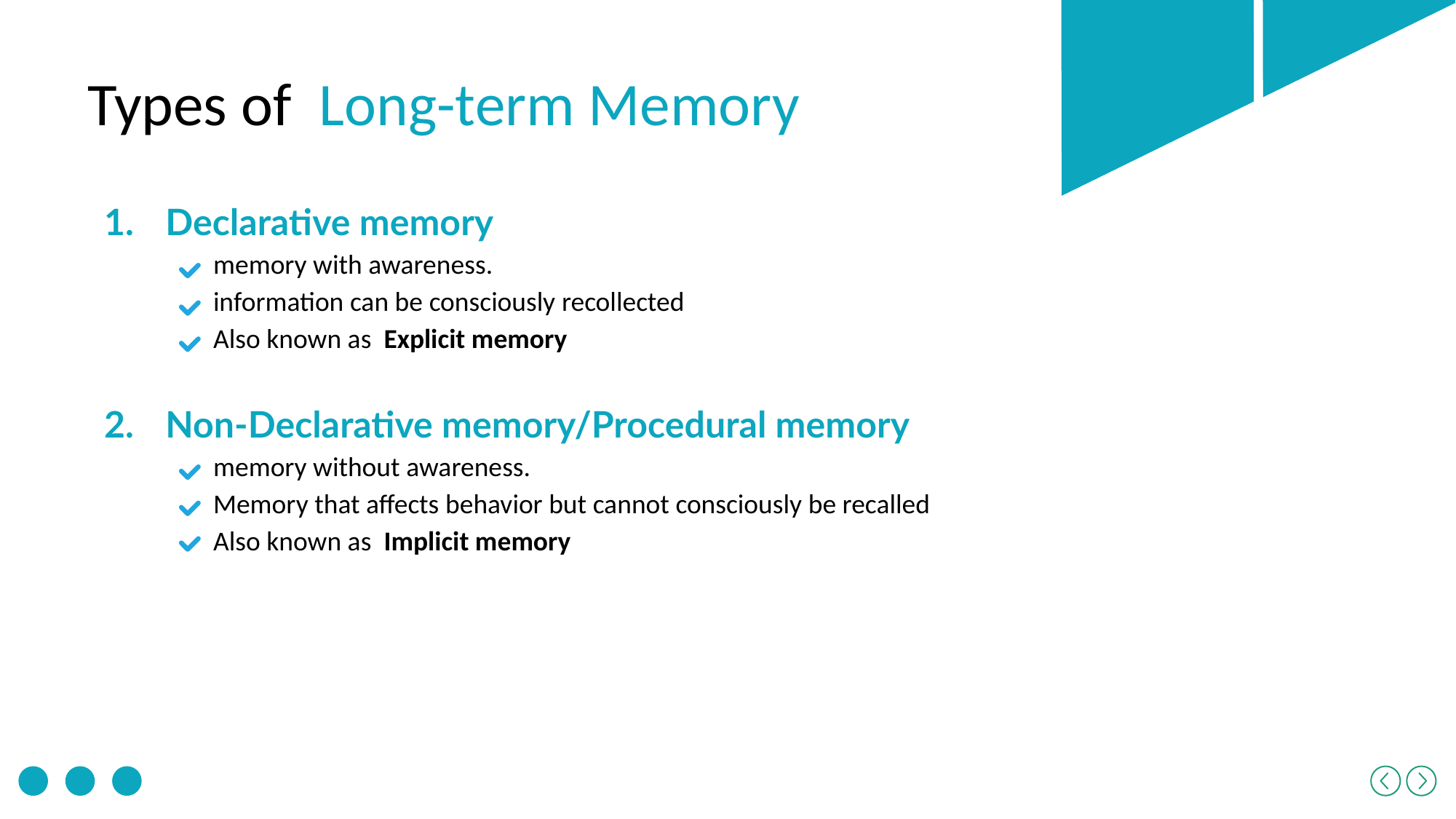

Types of  Long-term Memory
Declarative memory
memory with awareness.
information can be consciously recollected
Also known as  Explicit memory

Non-Declarative memory/Procedural memory
memory without awareness.
Memory that affects behavior but cannot consciously be recalled
Also known as  Implicit memory